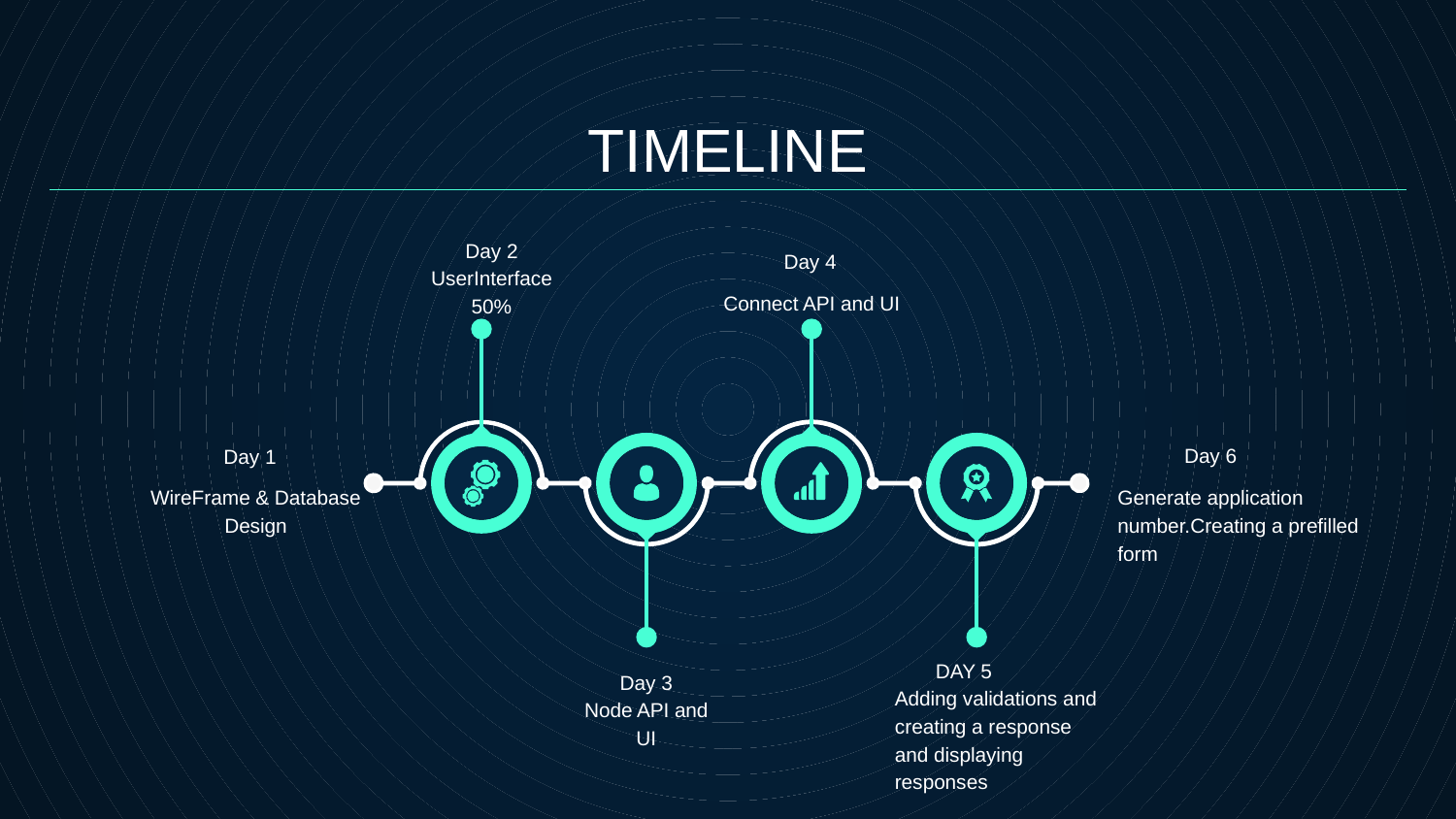

# TIMELINE
Day 2
Day 4
UserInterface 50%
Connect API and UI

Day 6
Day 1

Generate application number.Creating a prefilled form
WireFrame & Database Design

DAY 5
Day 3
Adding validations and creating a response and displaying responses
Node API and UI